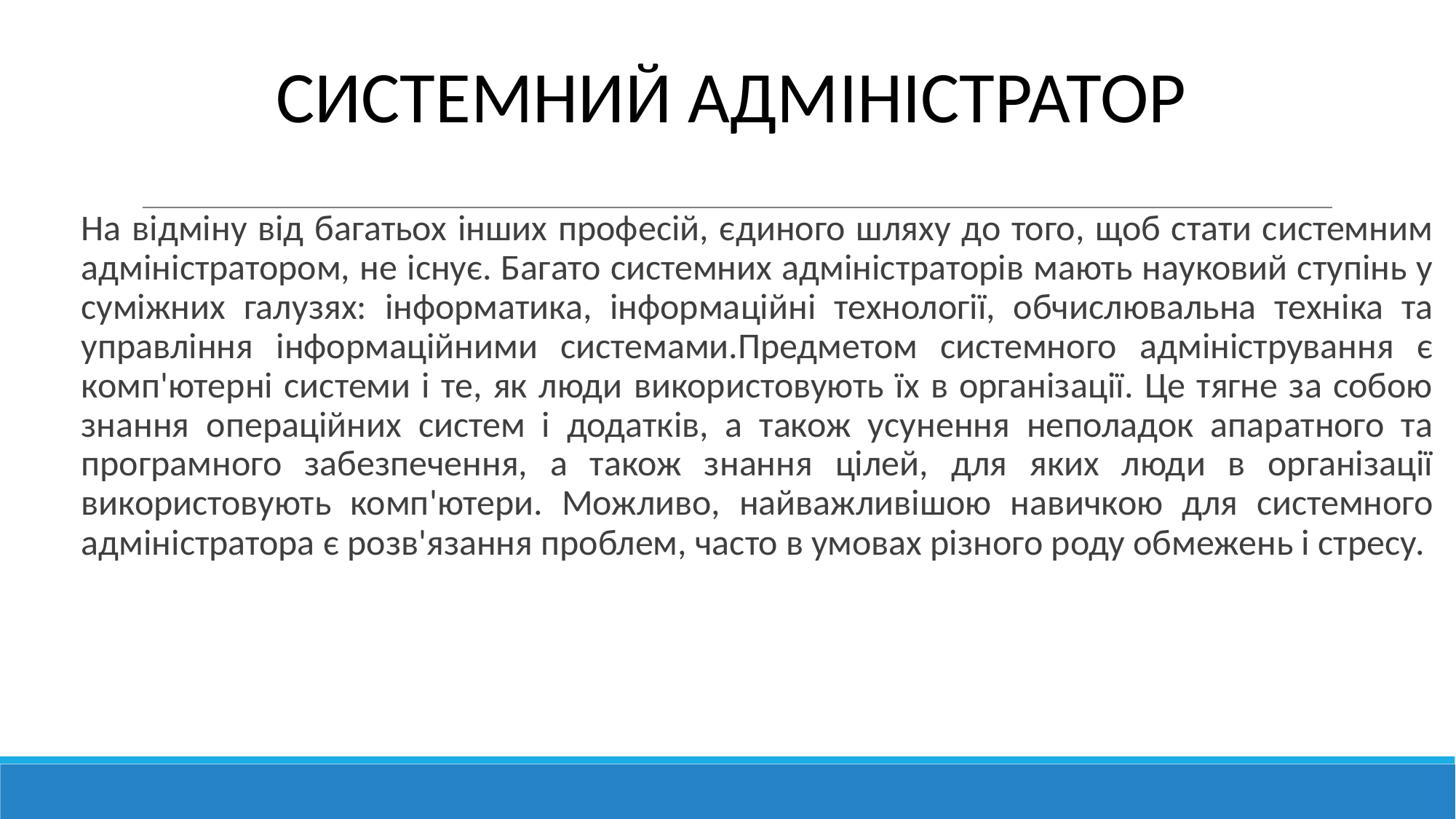

# СИСТЕМНИЙ АДМІНІСТРАТОР
На відміну від багатьох інших професій, єдиного шляху до того, щоб стати системним адміністратором, не існує. Багато системних адміністраторів мають науковий ступінь у суміжних галузях: інформатика, інформаційні технології, обчислювальна техніка та управління інформаційними системами.Предметом системного адміністрування є комп'ютерні системи і те, як люди використовують їх в організації. Це тягне за собою знання операційних систем і додатків, а також усунення неполадок апаратного та програмного забезпечення, а також знання цілей, для яких люди в організації використовують комп'ютери. Можливо, найважливішою навичкою для системного адміністратора є розв'язання проблем, часто в умовах різного роду обмежень і стресу.